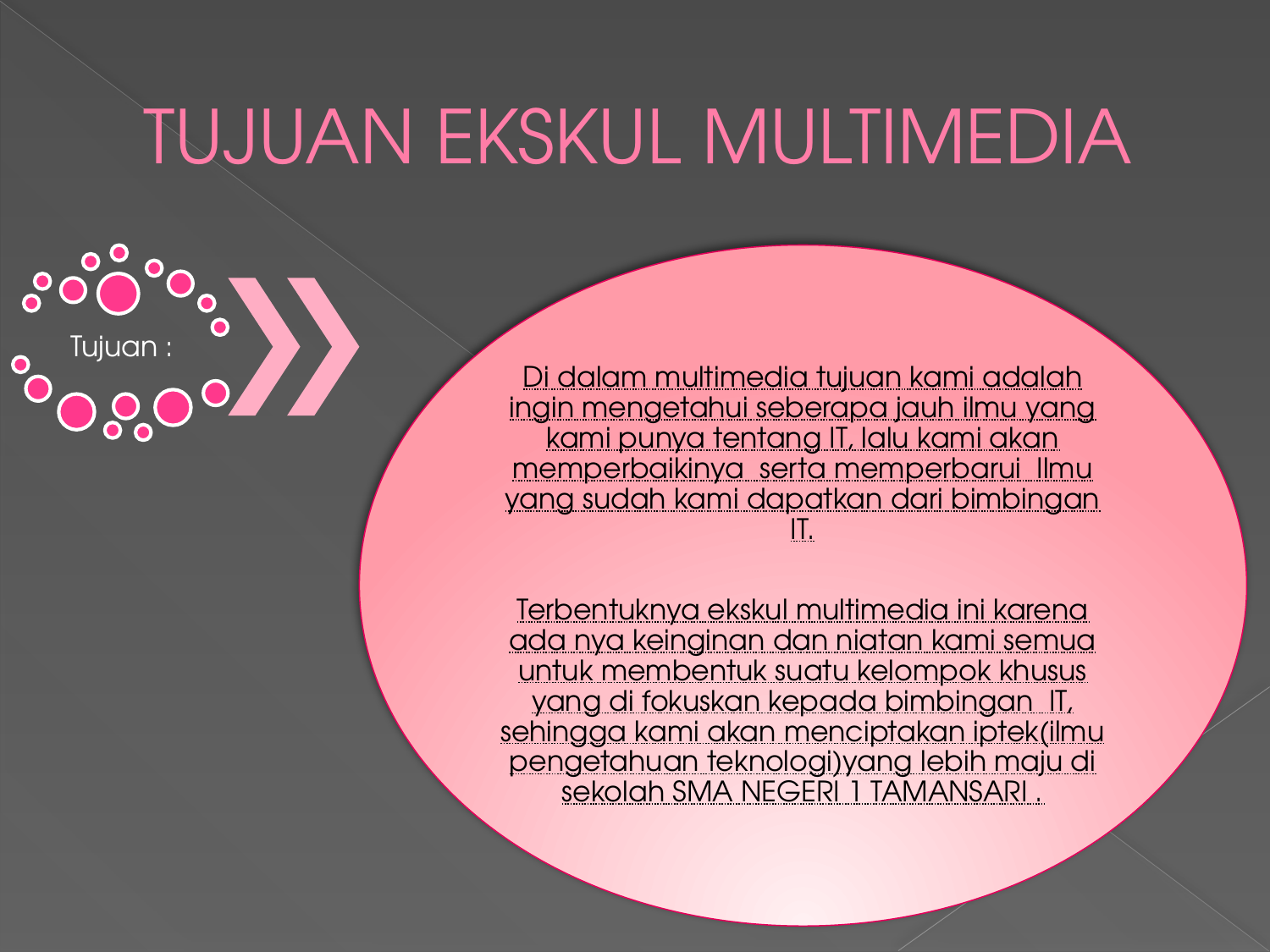

# TUJUAN EKSKUL MULTIMEDIA
Tujuan :
Di dalam multimedia tujuan kami adalah ingin mengetahui seberapa jauh ilmu yang kami punya tentang IT, lalu kami akan memperbaikinya  serta memperbarui  Ilmu yang sudah kami dapatkan dari bimbingan IT.

Terbentuknya ekskul multimedia ini karena ada nya keinginan dan niatan kami semua untuk membentuk suatu kelompok khusus yang di fokuskan kepada bimbingan  IT, sehingga kami akan menciptakan iptek(ilmu pengetahuan teknologi)yang lebih maju di sekolah SMA NEGERI 1 TAMANSARI .